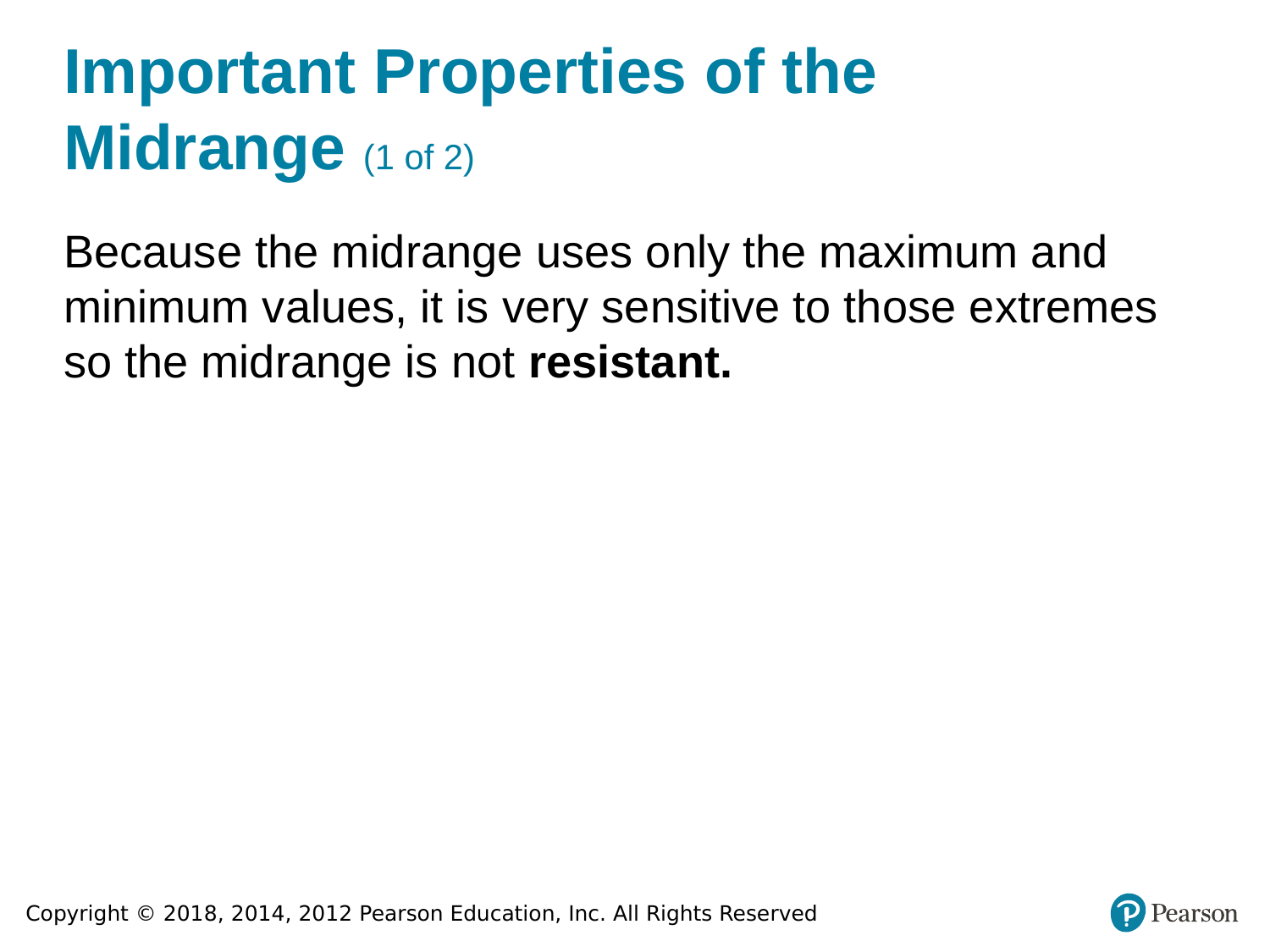

# Important Properties of the Midrange (1 of 2)
Because the midrange uses only the maximum and minimum values, it is very sensitive to those extremes so the midrange is not resistant.